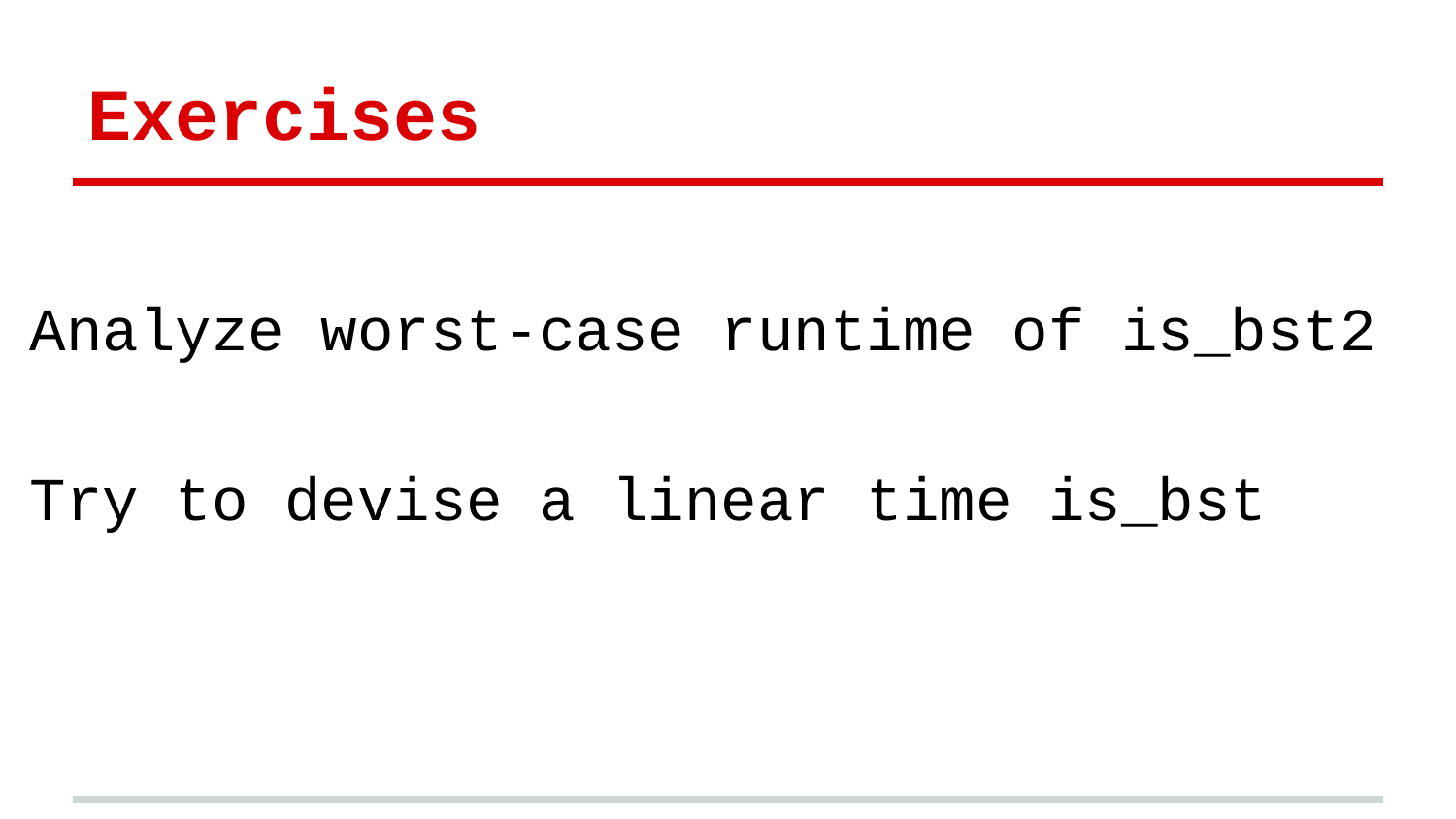

# Exercises

Analyze worst-case runtime of is_bst2

Try to devise a linear time is_bst